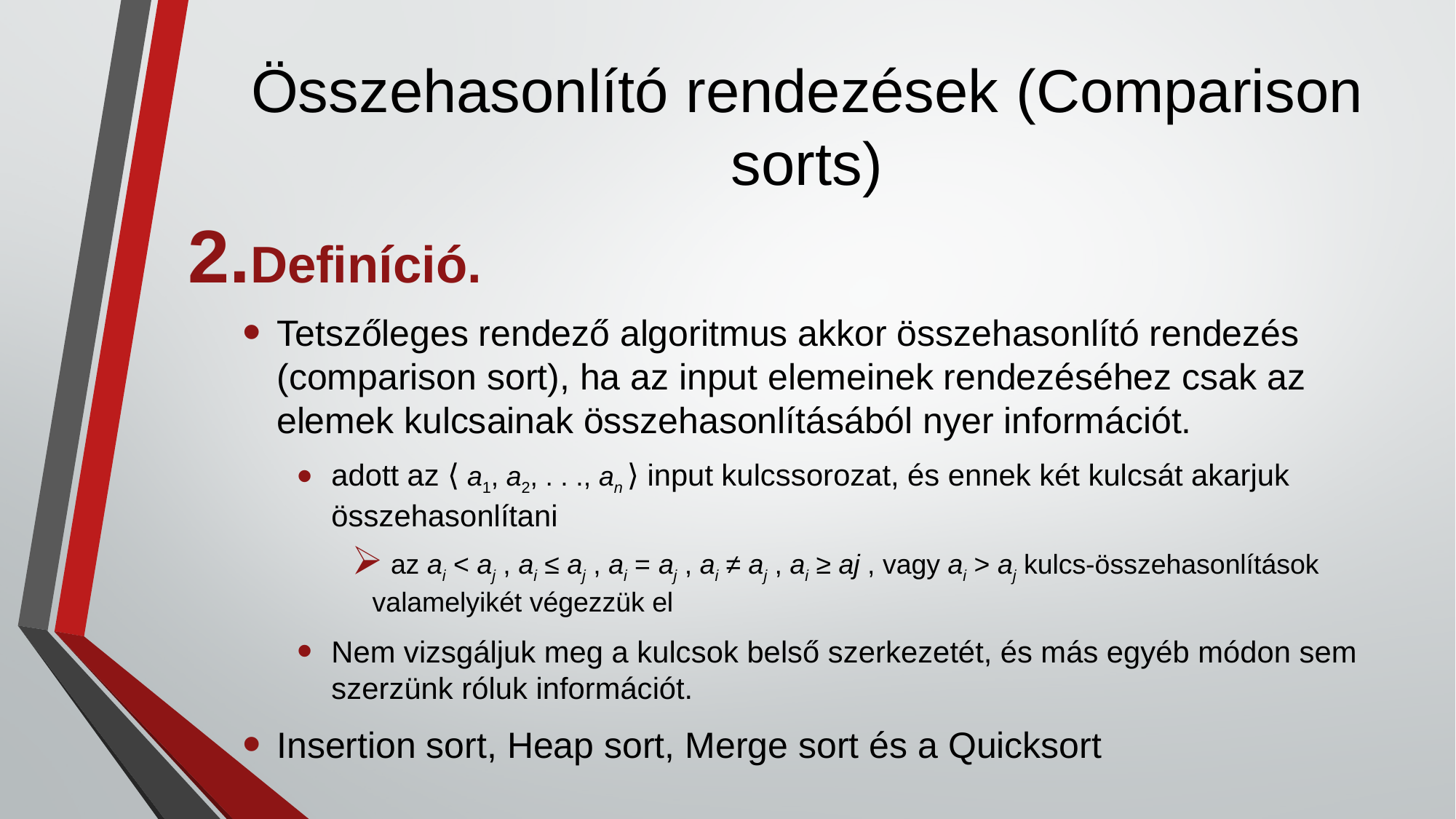

# Összehasonlító rendezések (Comparison sorts)
Definíció.
Tetszőleges rendező algoritmus akkor összehasonlító rendezés (comparison sort), ha az input elemeinek rendezéséhez csak az elemek kulcsainak összehasonlításából nyer információt.
adott az ⟨ a1, a2, . . ., an ⟩ input kulcssorozat, és ennek két kulcsát akarjuk összehasonlítani
 az ai < aj , ai ≤ aj , ai = aj , ai ≠ aj , ai ≥ aj , vagy ai > aj kulcs-összehasonlítások valamelyikét végezzük el
Nem vizsgáljuk meg a kulcsok belső szerkezetét, és más egyéb módon sem szerzünk róluk információt.
Insertion sort, Heap sort, Merge sort és a Quicksort